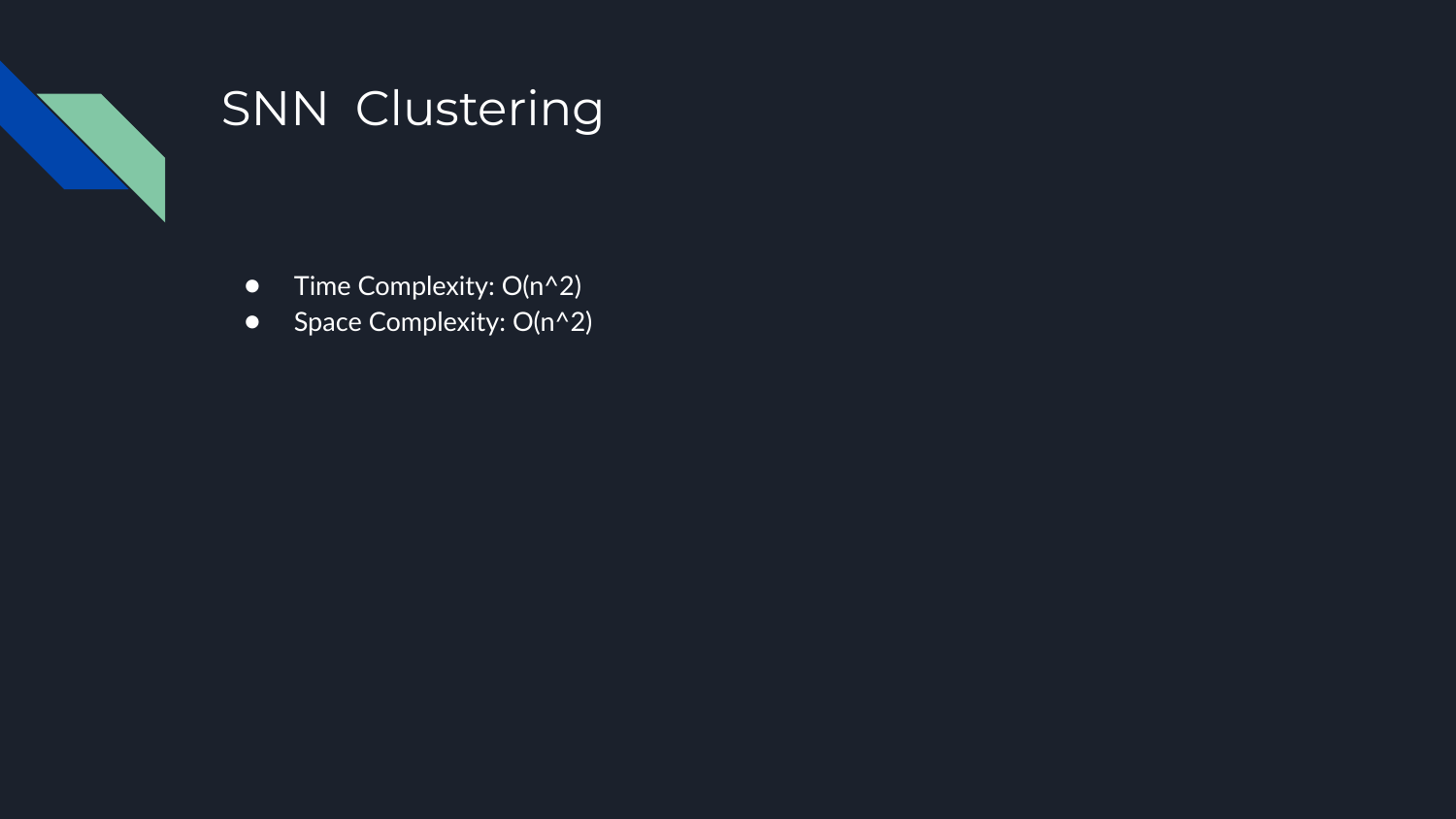

# SNN  Clustering

Time Complexity: O(n^2)
Space Complexity: O(n^2)